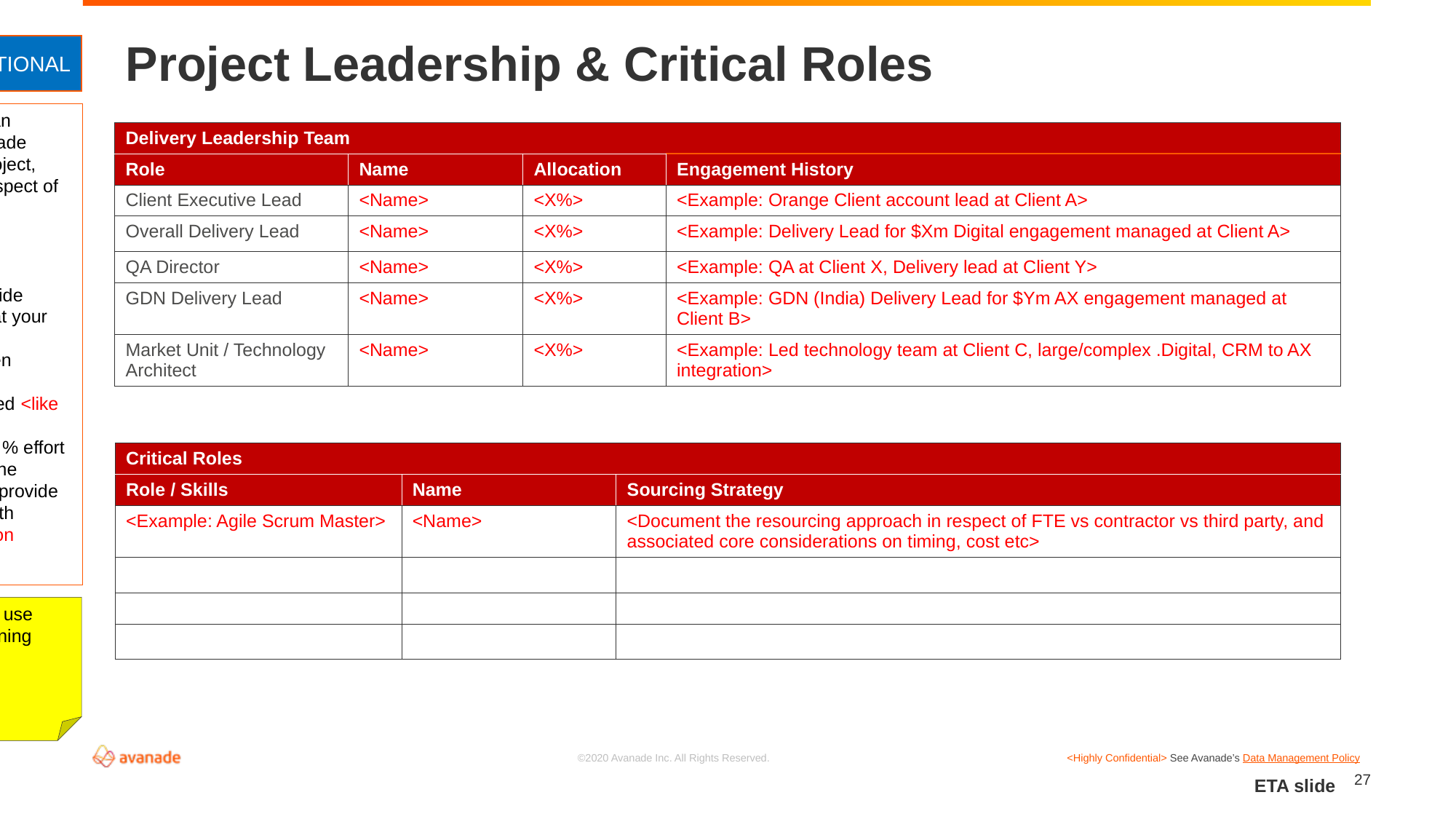

# Project Leadership & Critical Roles
OPTIONAL
Slide Purpose: Provides an overview on the core Avanade leadership team for the Project, including their history in respect of the client or in comparable solutions.

Instructions:
This is an OPTIONAL slide which you may include at your discretion
It is NOT necessary when providing a ROM
Populate all text formatted <like this>
For ‘Allocation’ state the % effort allocated as a factor of the overall staffed hours; or provide the hours per week/month
Delete this message upon completion

| Delivery Leadership Team |  |  |  |
| --- | --- | --- | --- |
| Role | Name | Allocation | Engagement History |
| Client Executive Lead | <Name> | <X%> | <Example: Orange Client account lead at Client A> |
| Overall Delivery Lead | <Name> | <X%> | <Example: Delivery Lead for $Xm Digital engagement managed at Client A> |
| QA Director | <Name> | <X%> | <Example: QA at Client X, Delivery lead at Client Y> |
| GDN Delivery Lead | <Name> | <X%> | <Example: GDN (India) Delivery Lead for $Ym AX engagement managed at Client B> |
| Market Unit / Technology Architect | <Name> | <X%> | <Example: Led technology team at Client C, large/complex .Digital, CRM to AX integration> |
| Critical Roles |  |  |
| --- | --- | --- |
| Role / Skills | Name | Sourcing Strategy |
| <Example: Agile Scrum Master> | <Name> | <Document the resourcing approach in respect of FTE vs contractor vs third party, and associated core considerations on timing, cost etc> |
|  |  |  |
|  |  |  |
|  |  |  |
Sticky note to use during solutioning
27
ETA slide